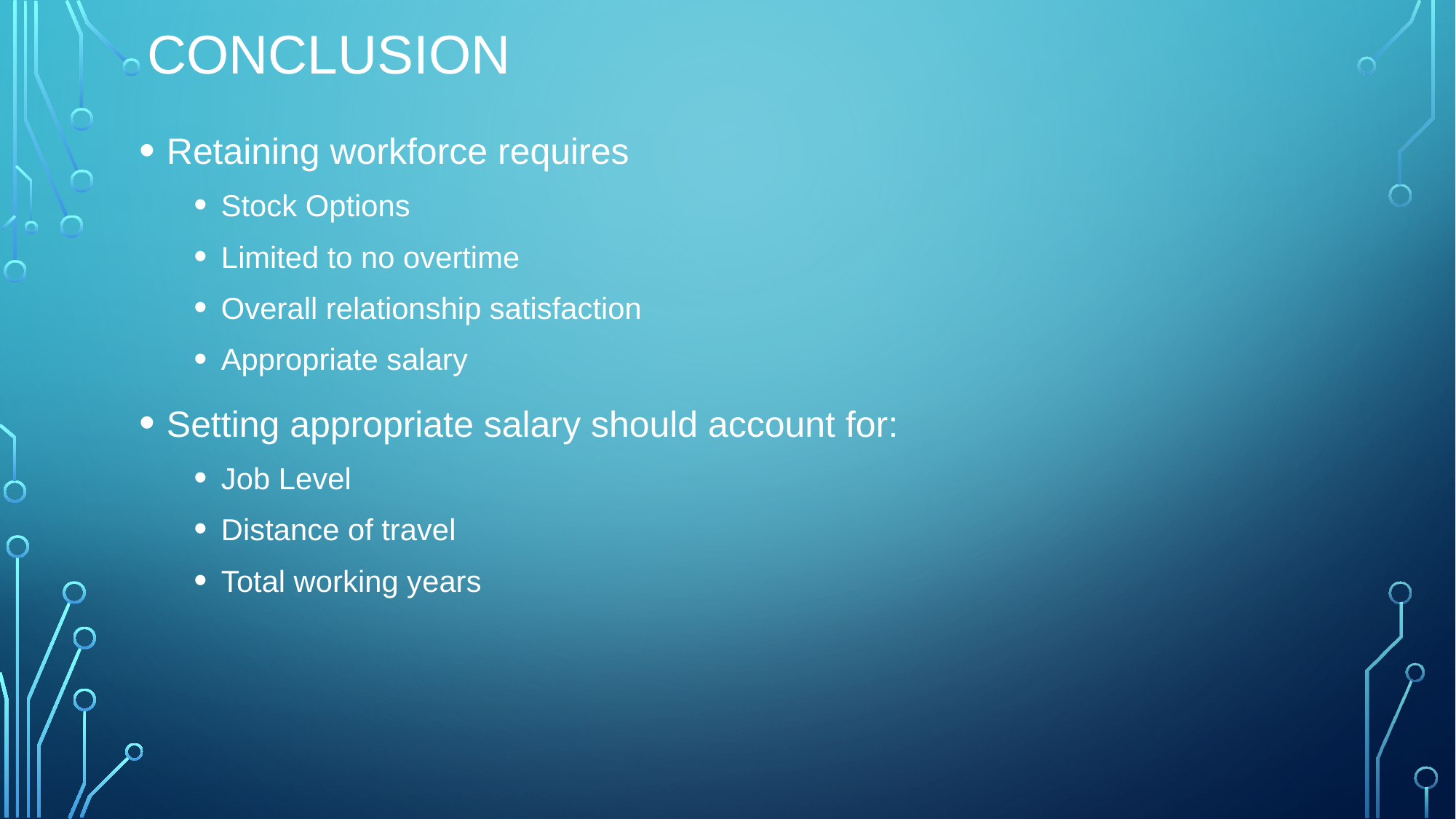

# Conclusion
Retaining workforce requires
Stock Options
Limited to no overtime
Overall relationship satisfaction
Appropriate salary
Setting appropriate salary should account for:
Job Level
Distance of travel
Total working years